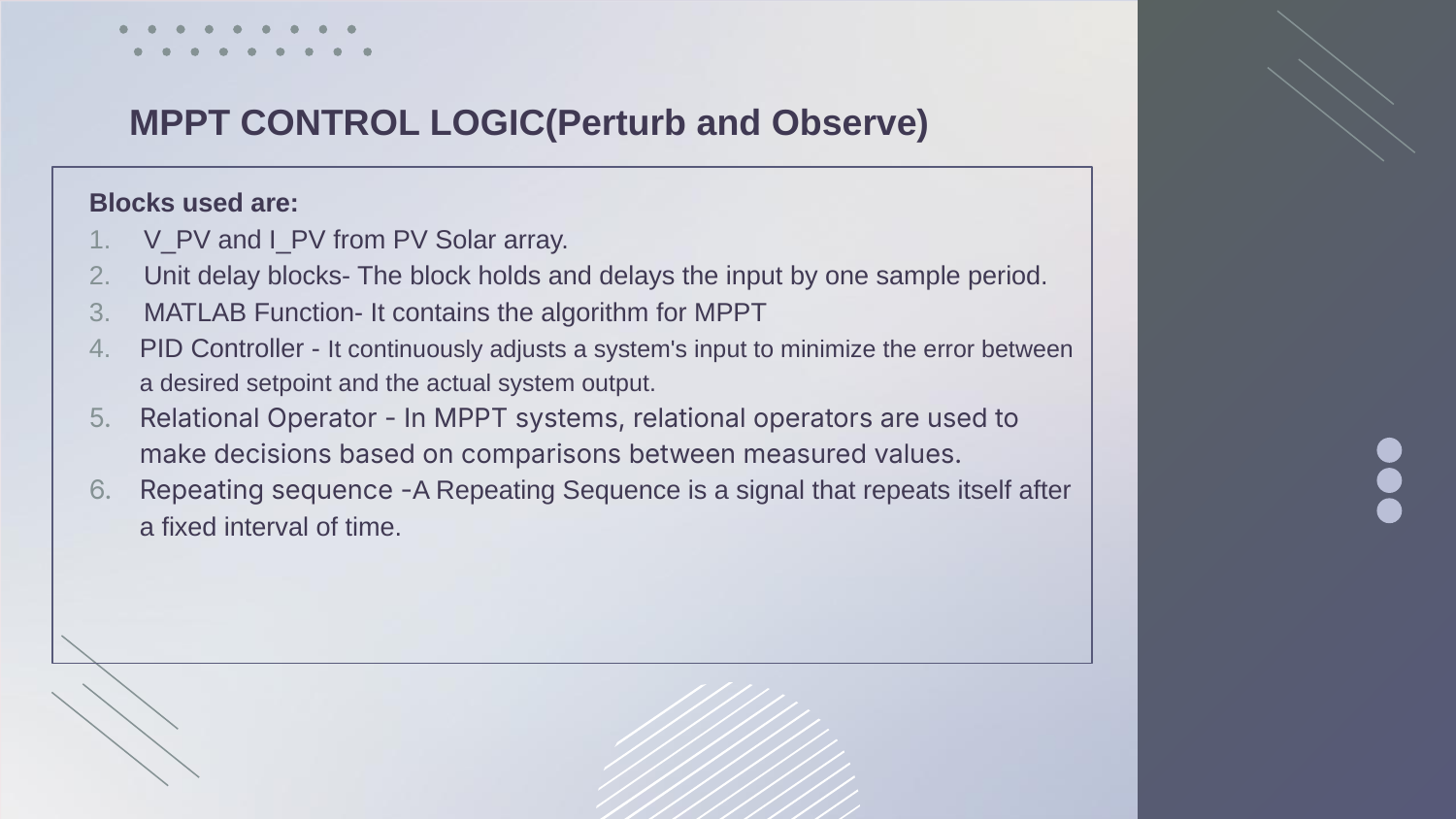

# MPPT CONTROL LOGIC(Perturb and Observe)
Blocks used are:
V_PV and I_PV from PV Solar array.
Unit delay blocks- The block holds and delays the input by one sample period.
MATLAB Function- It contains the algorithm for MPPT
PID Controller - It continuously adjusts a system's input to minimize the error between a desired setpoint and the actual system output.
Relational Operator - In MPPT systems, relational operators are used to make decisions based on comparisons between measured values.
Repeating sequence -A Repeating Sequence is a signal that repeats itself after a fixed interval of time.